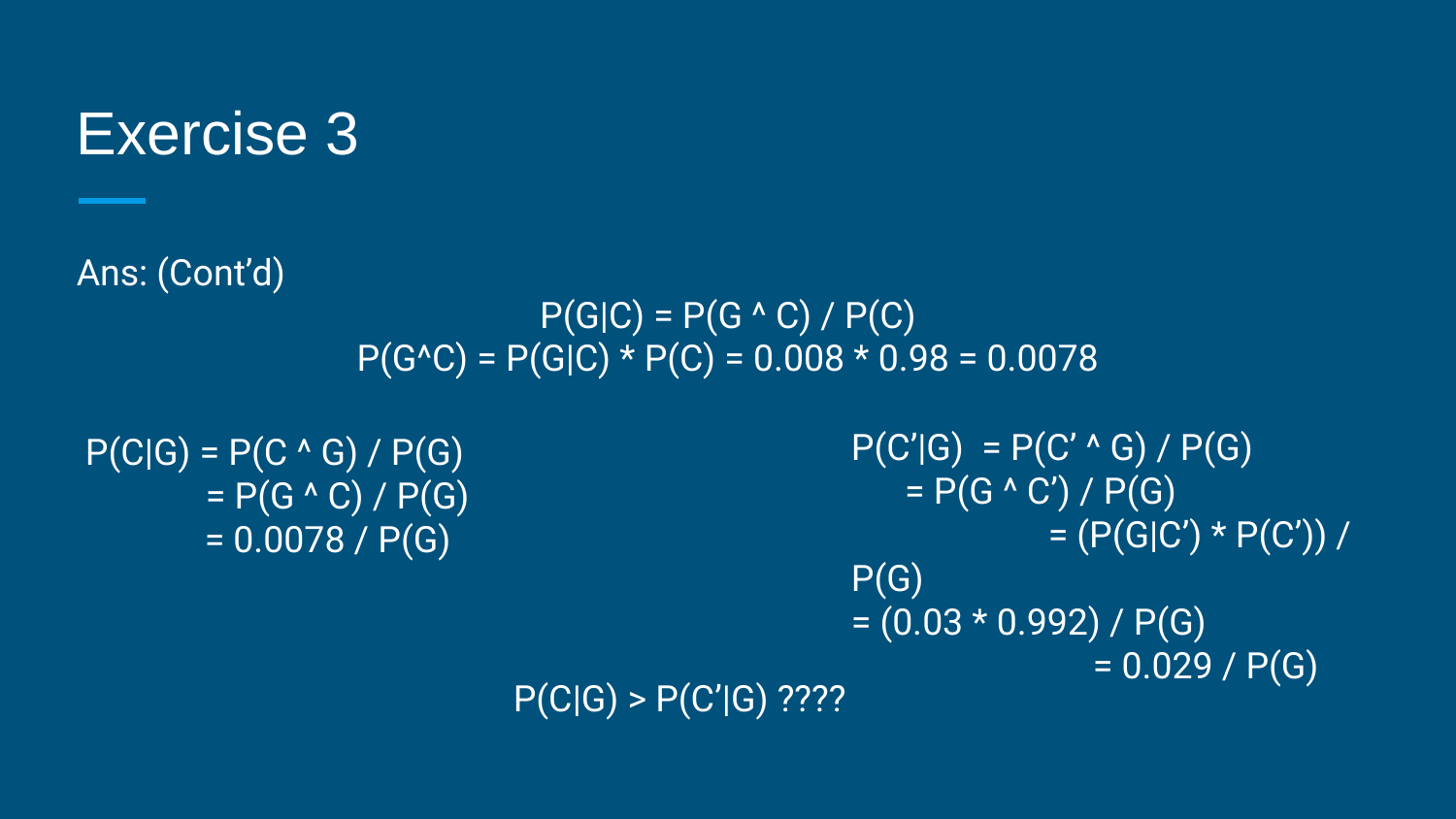

# Exercise 3
Ans: (Cont’d)
P(G|C) = P(G ^ C) / P(C)
P(G^C) = P(G|C) * P(C) = 0.008 * 0.98 = 0.0078

P(C|G) > P(C’|G) ????
P(C’|G)  = P(C’ ^ G) / P(G)                  = P(G ^ C’) / P(G)                                           = (P(G|C’) * P(C’)) / P(G)
= (0.03 * 0.992) / P(G)                                             = 0.029 / P(G)

P(C|G) = P(C ^ G) / P(G)
             = P(G ^ C) / P(G)
                 = 0.0078 / P(G)